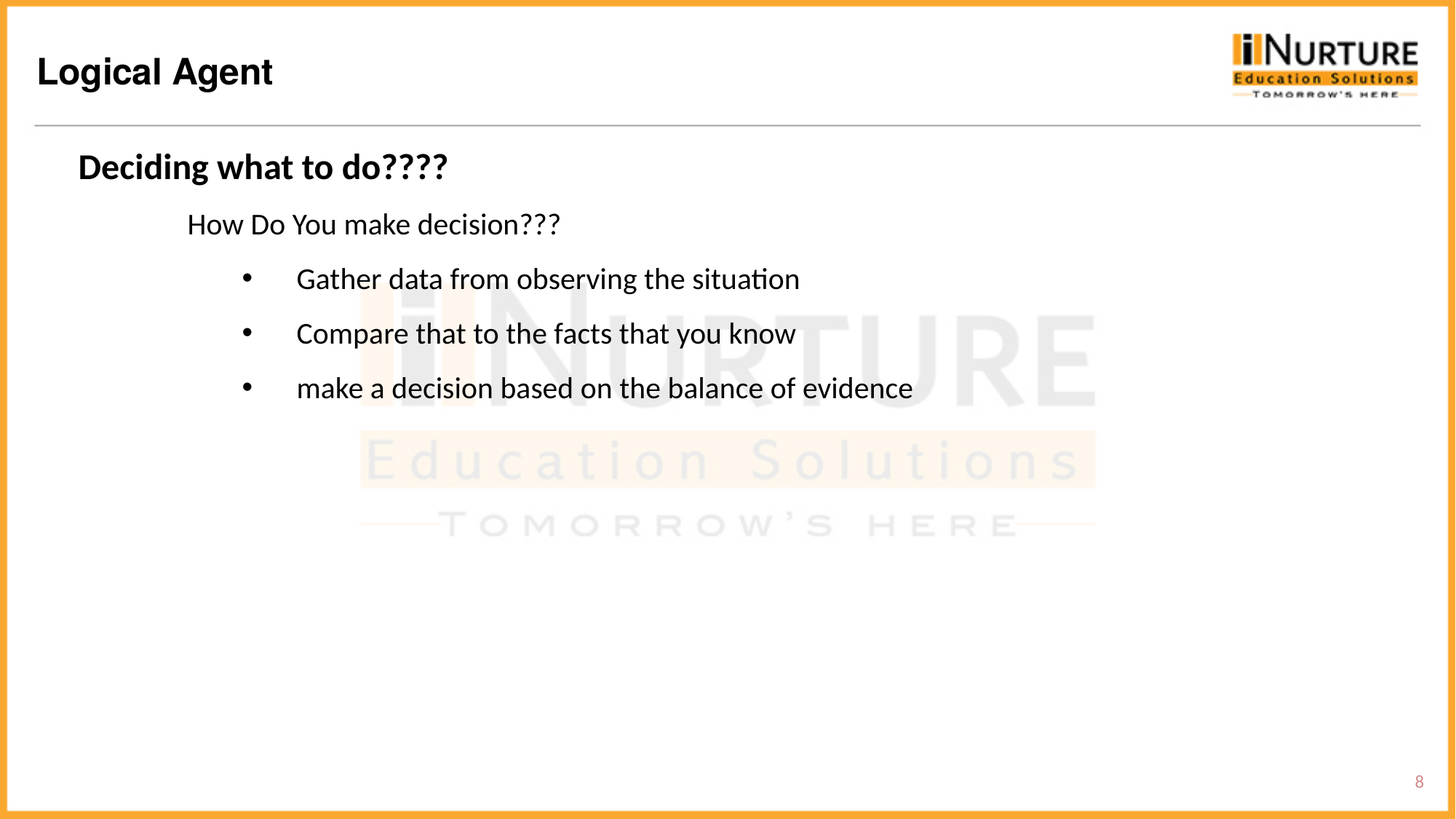

Logical Agent
Deciding what to do????

How Do You make decision???
Gather data from observing the situation
Compare that to the facts that you know
make a decision based on the balance of evidence
8